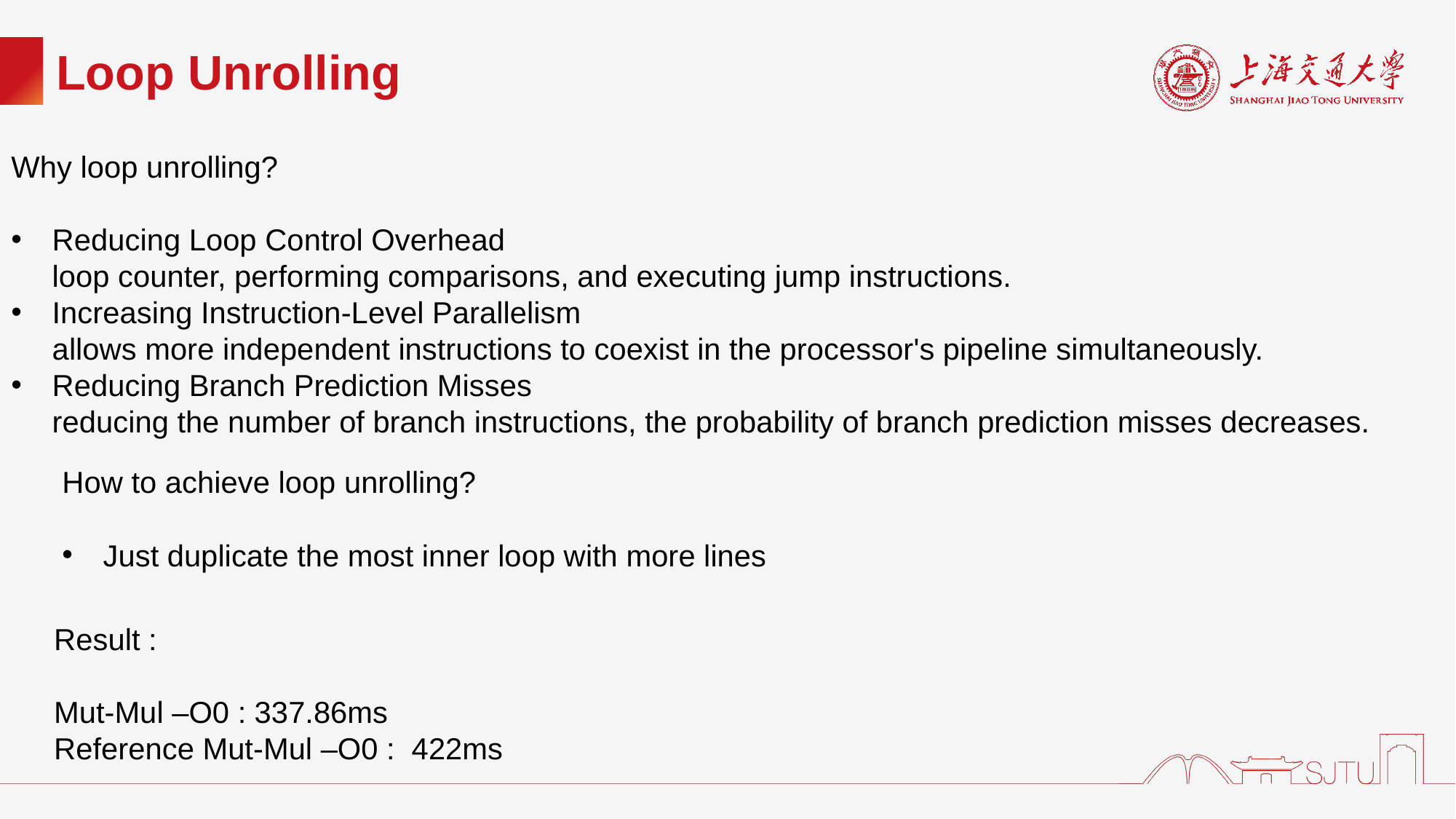

# Loop Unrolling
Why loop unrolling?

Reducing Loop Control Overhead
loop counter, performing comparisons, and executing jump instructions.
Increasing Instruction-Level Parallelism
allows more independent instructions to coexist in the processor's pipeline simultaneously.
Reducing Branch Prediction Misses
reducing the number of branch instructions, the probability of branch prediction misses decreases.
How to achieve loop unrolling?

Just duplicate the most inner loop with more lines
Result :

Mut-Mul –O0 : 337.86ms
Reference Mut-Mul –O0 :  422ms